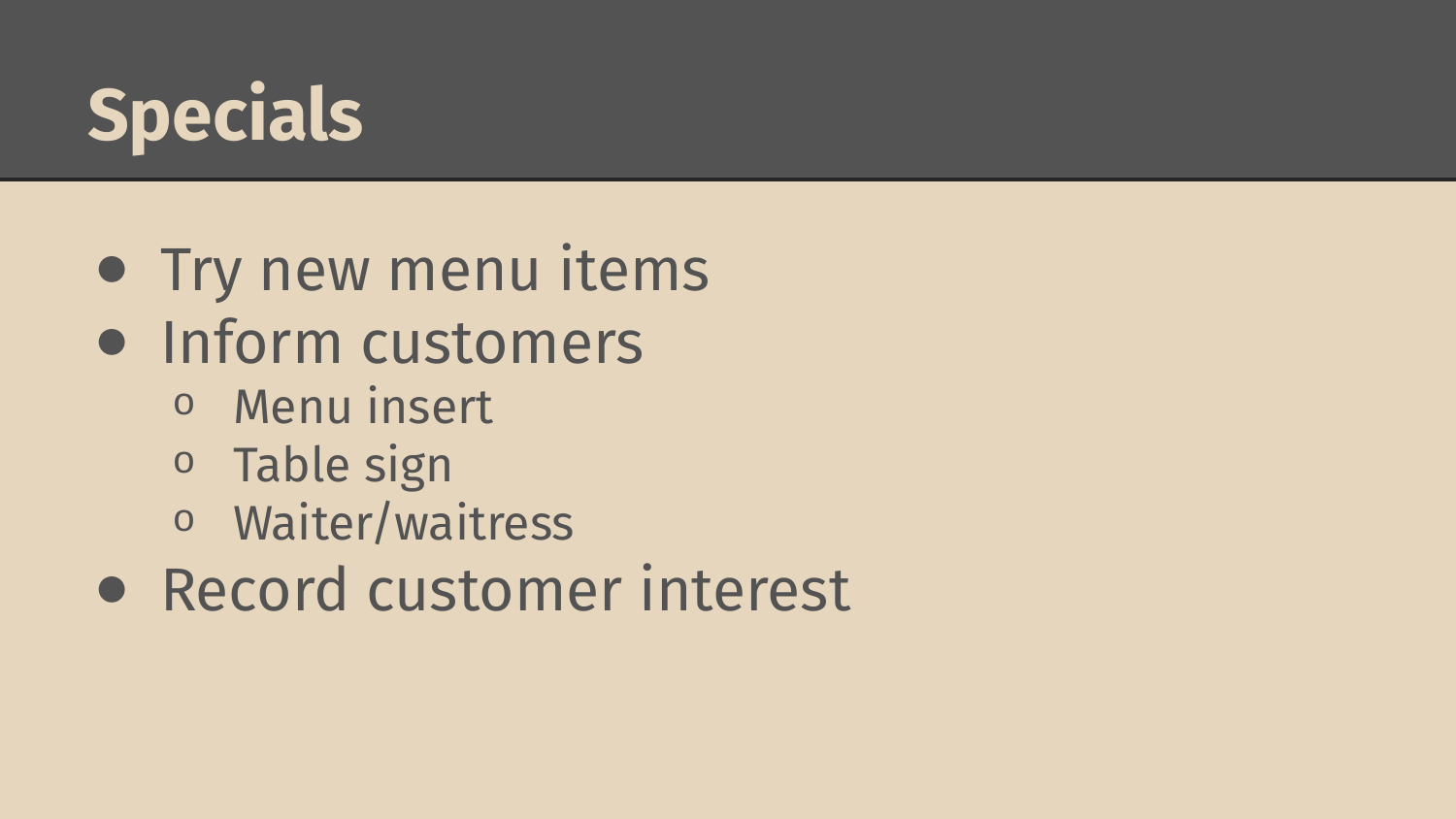

# Specials
Try new menu items
Inform customers
Menu insert
Table sign
Waiter/waitress
Record customer interest